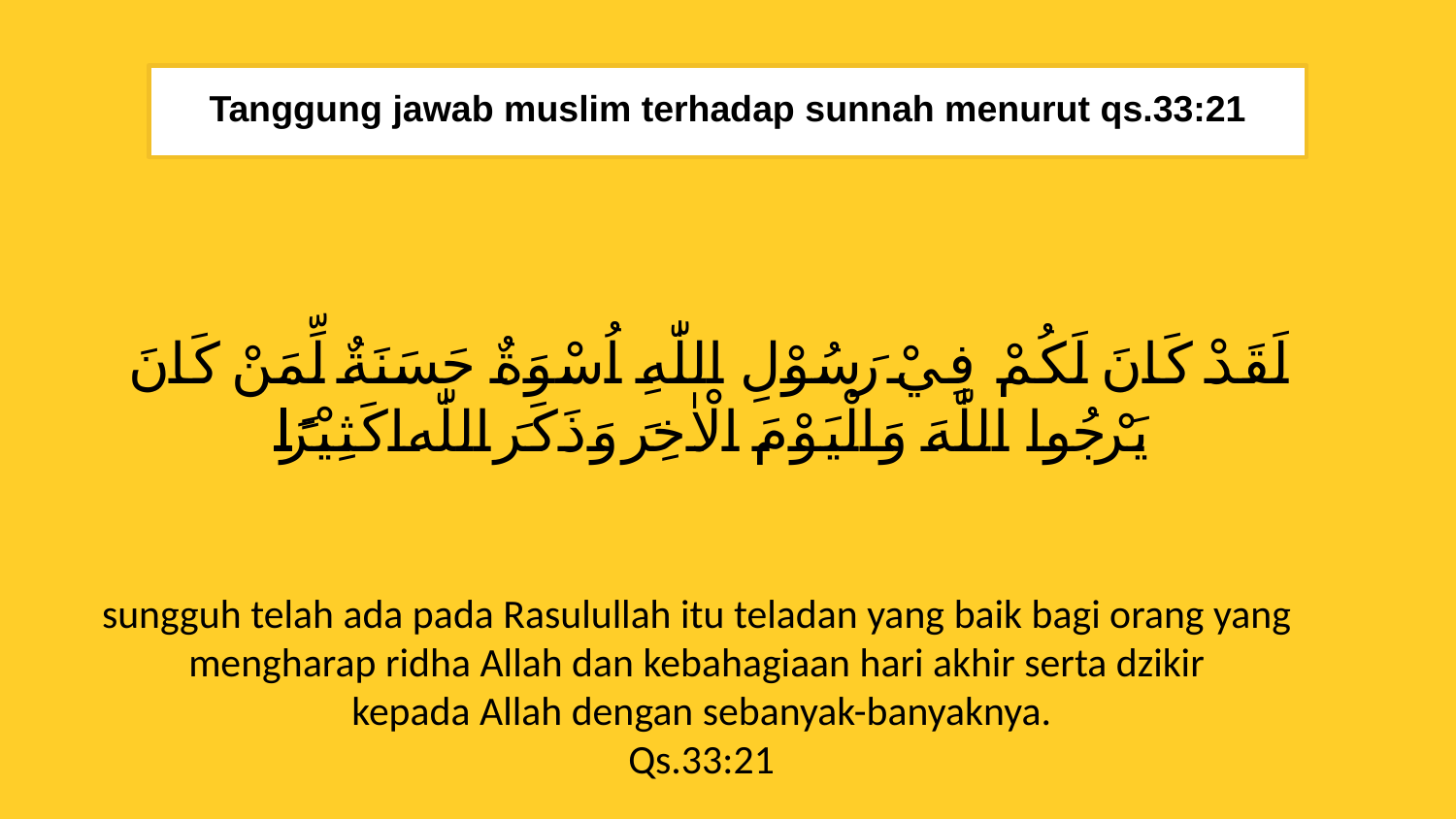

Tanggung jawab muslim terhadap sunnah menurut qs.33:21

لَقَدْ كَانَ لَكُمْ فِيْ رَسُوْلِ اللّٰهِ اُسْوَةٌ حَسَنَةٌ لِّمَنْ كَانَ يَرْجُوا اللّٰهَ وَالْيَوْمَ الْاٰخِرَ وَذَكَرَ اللّٰهَ كَثِيْرًاۗ
sungguh telah ada pada Rasulullah itu teladan yang baik bagi orang yang
mengharap ridha Allah dan kebahagiaan hari akhir serta dzikir
kepada Allah dengan sebanyak-banyaknya.
Qs.33:21